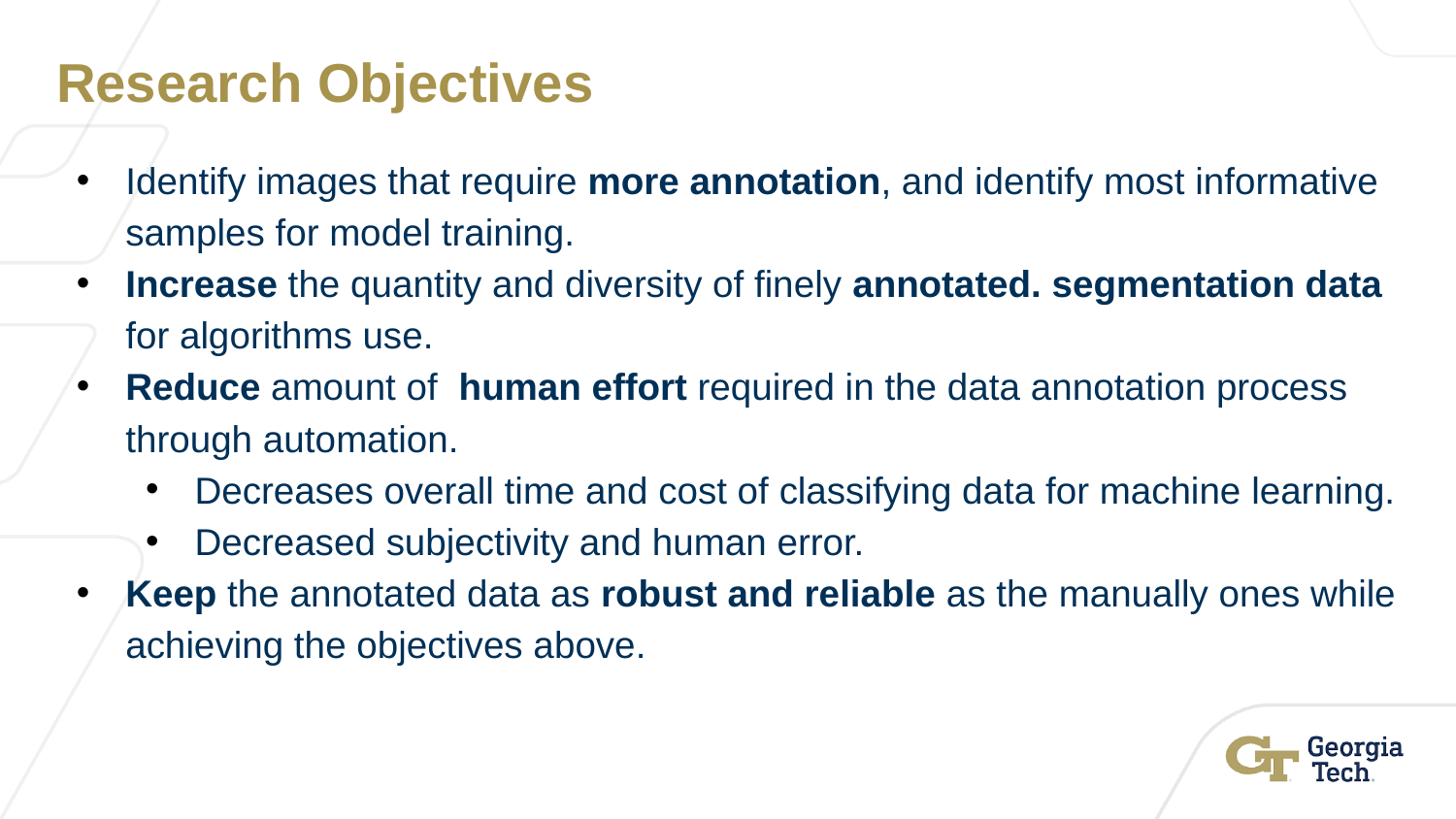

# Research Objectives
Identify images that require more annotation, and identify most informative samples for model training.
Increase the quantity and diversity of finely annotated. segmentation data for algorithms use.
Reduce amount of  human effort required in the data annotation process through automation.
Decreases overall time and cost of classifying data for machine learning.
Decreased subjectivity and human error.
Keep the annotated data as robust and reliable as the manually ones while achieving the objectives above.